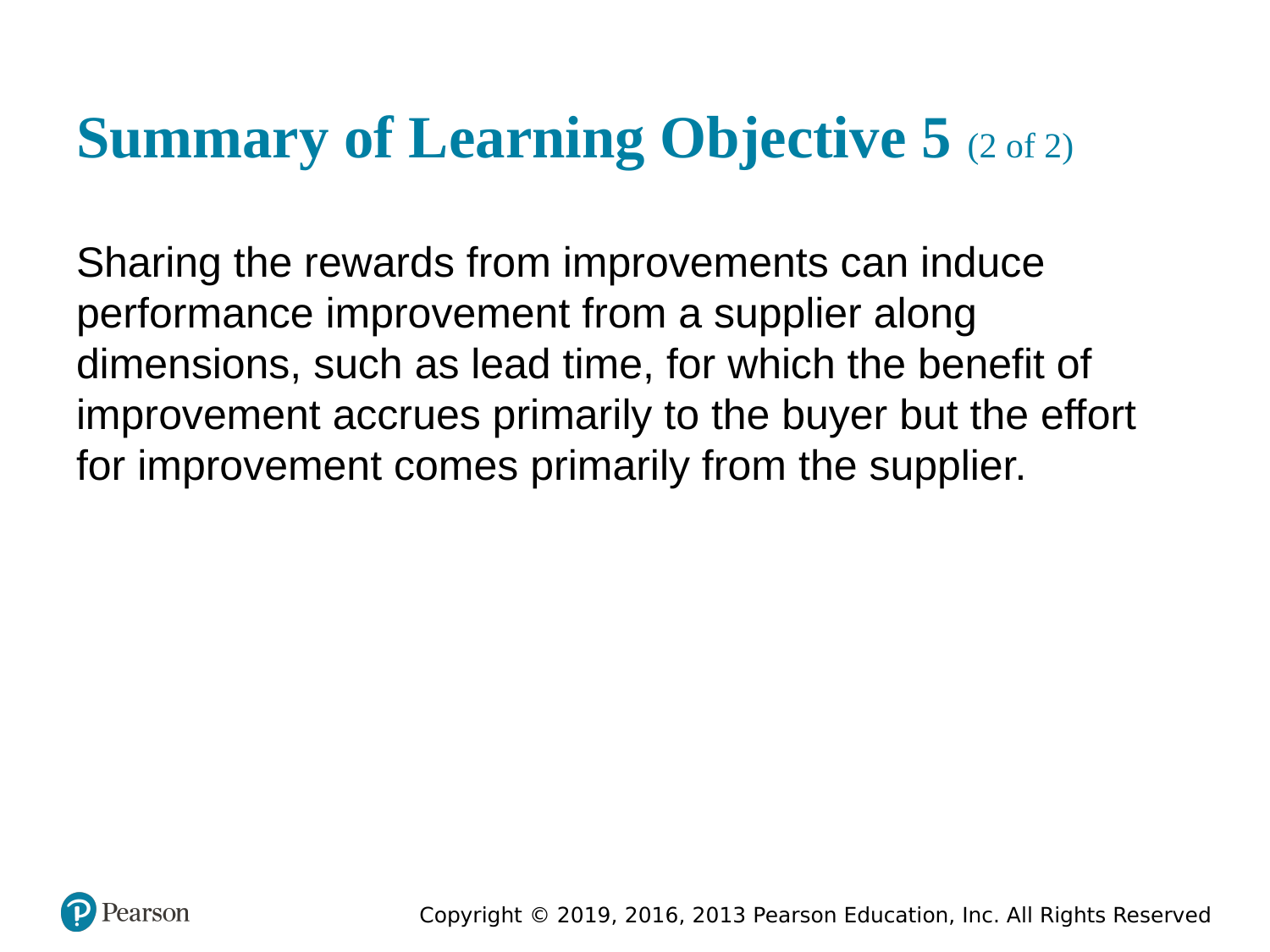

# Summary of Learning Objective 5 (2 of 2)
Sharing the rewards from improvements can induce performance improvement from a supplier along dimensions, such as lead time, for which the benefit of improvement accrues primarily to the buyer but the effort for improvement comes primarily from the supplier.